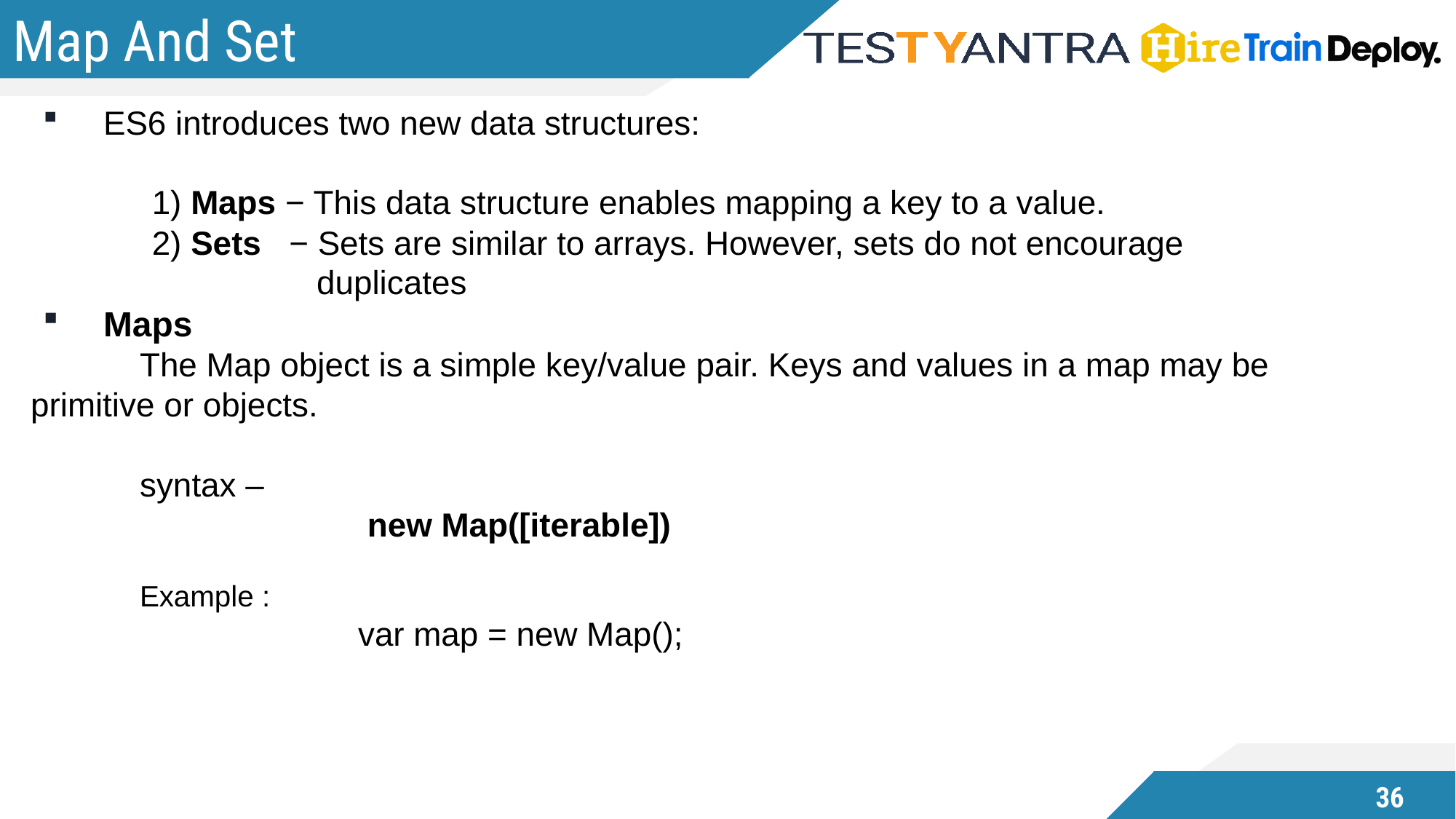

# Map And Set
ES6 introduces two new data structures:

	1) Maps − This data structure enables mapping a key to a value.
	2) Sets   − Sets are similar to arrays. However, sets do not encourage 		  		      duplicates
Maps
	The Map object is a simple key/value pair. Keys and values in a map may be 	primitive or objects.

	syntax –
			 new Map([iterable])

  	Example :
			var map = new Map();

36